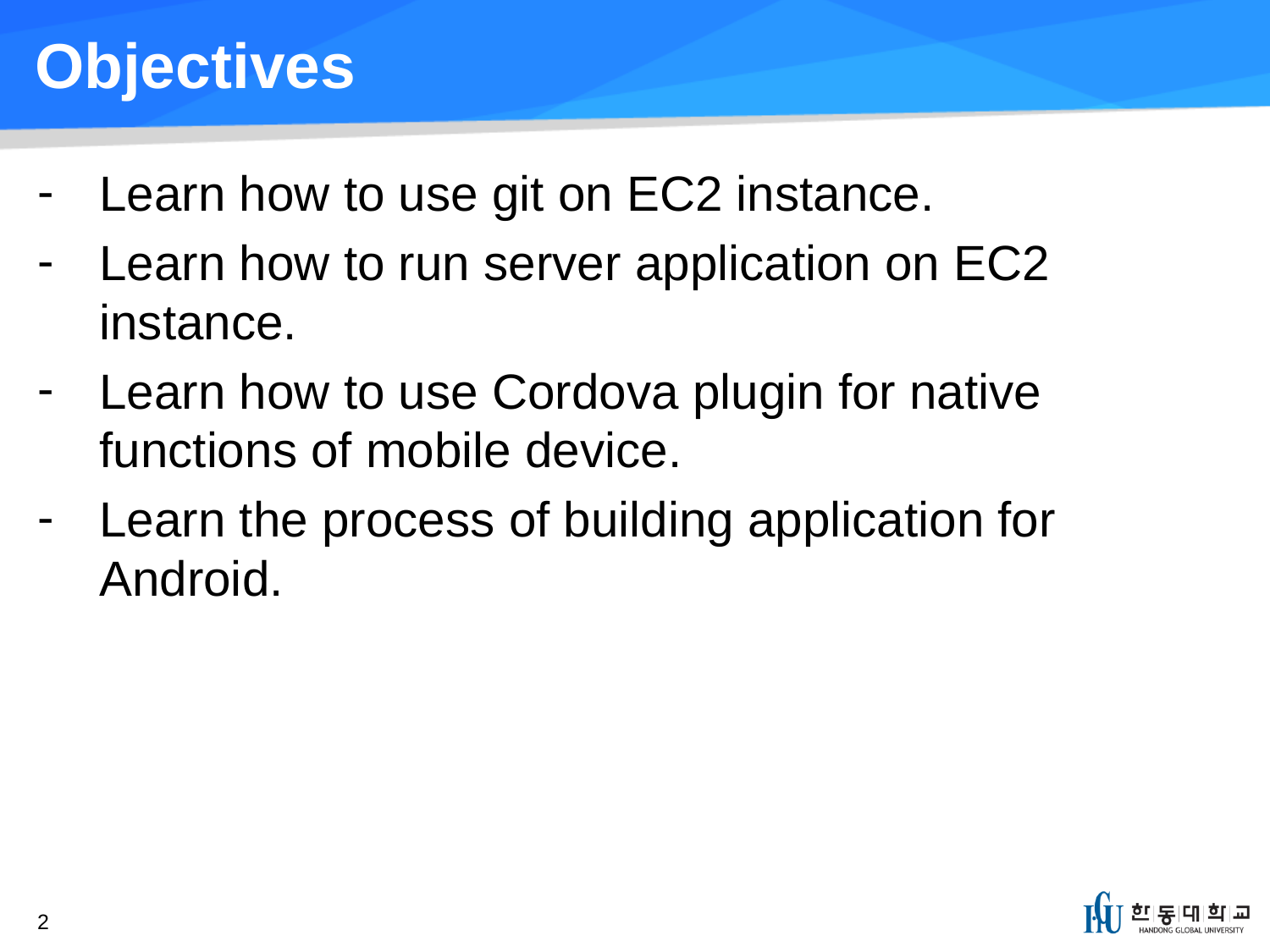

# Objectives
Learn how to use git on EC2 instance.
Learn how to run server application on EC2 instance.
Learn how to use Cordova plugin for native functions of mobile device.
Learn the process of building application for Android.
2